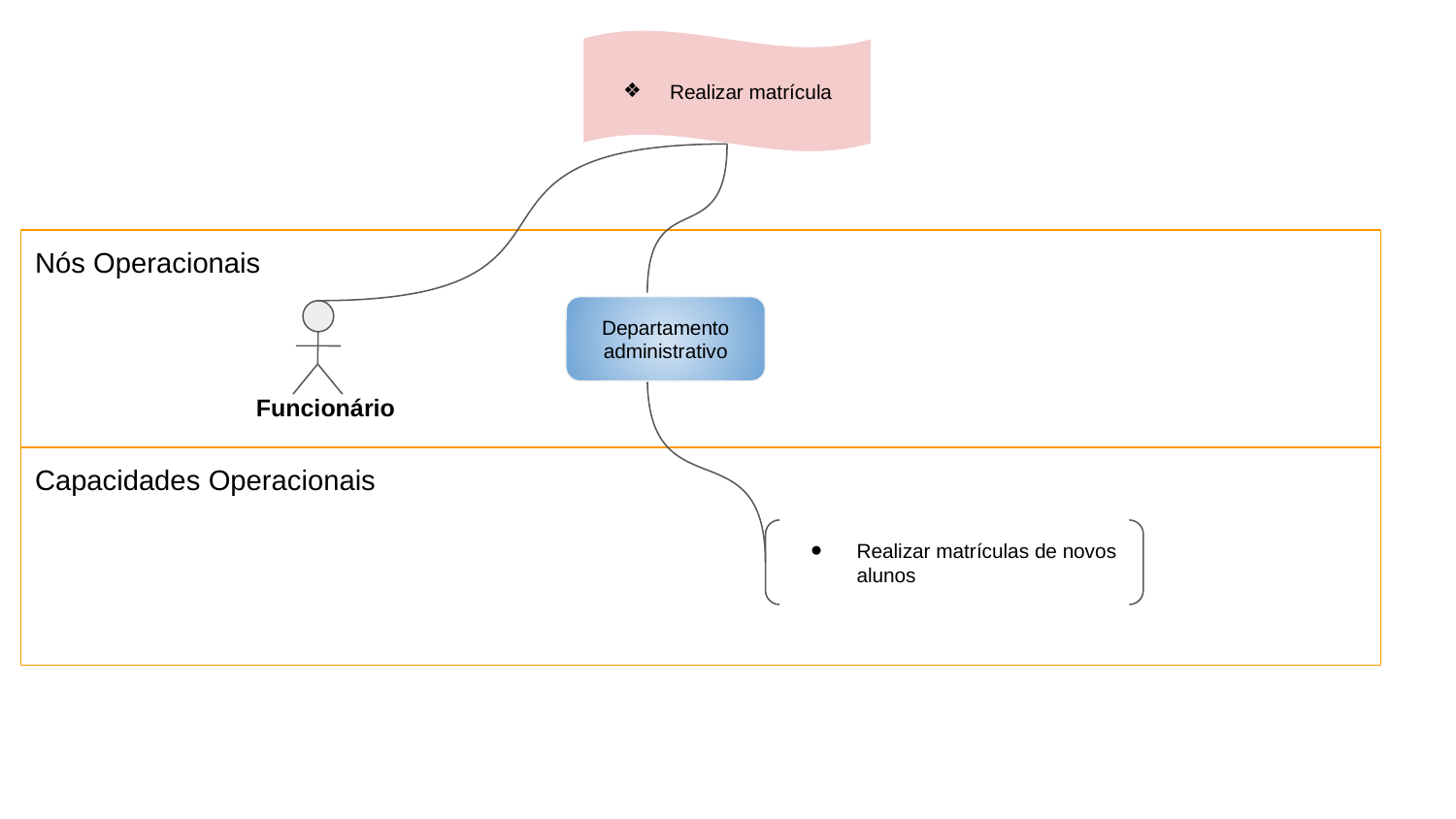

Realizar matrícula
Nós Operacionais
Departamento administrativo

Funcionário
Capacidades Operacionais
Realizar matrículas de novos alunos